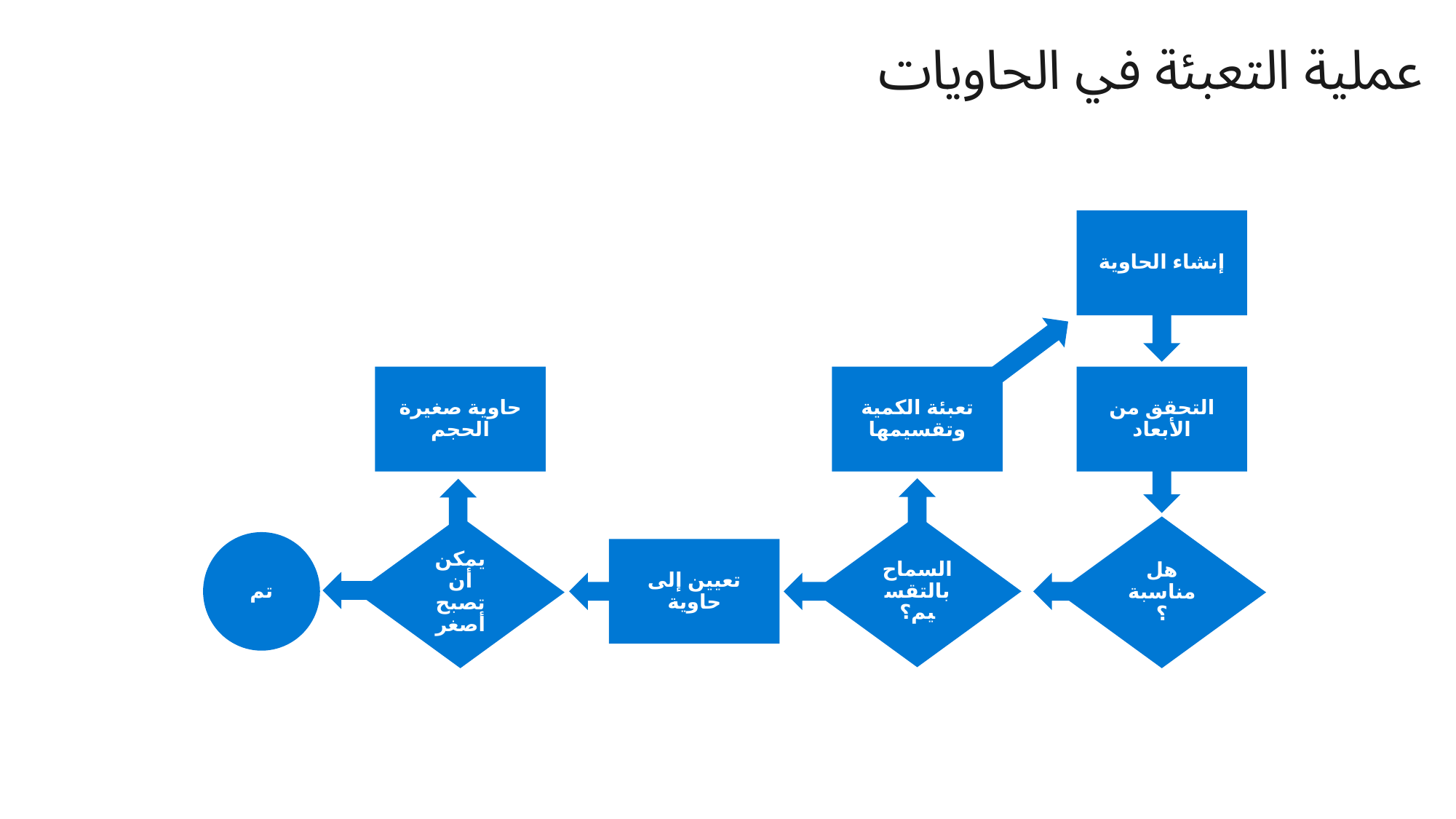

# عملية التعبئة في الحاويات
إنشاء الحاوية

التحقق من الأبعاد
تعبئة الكمية وتقسيمها
حاوية صغيرة الحجم

السماح بالتقسيم؟
هل مناسبة؟
يمكن أن تصبح أصغر
تم
تعيين إلى حاوية